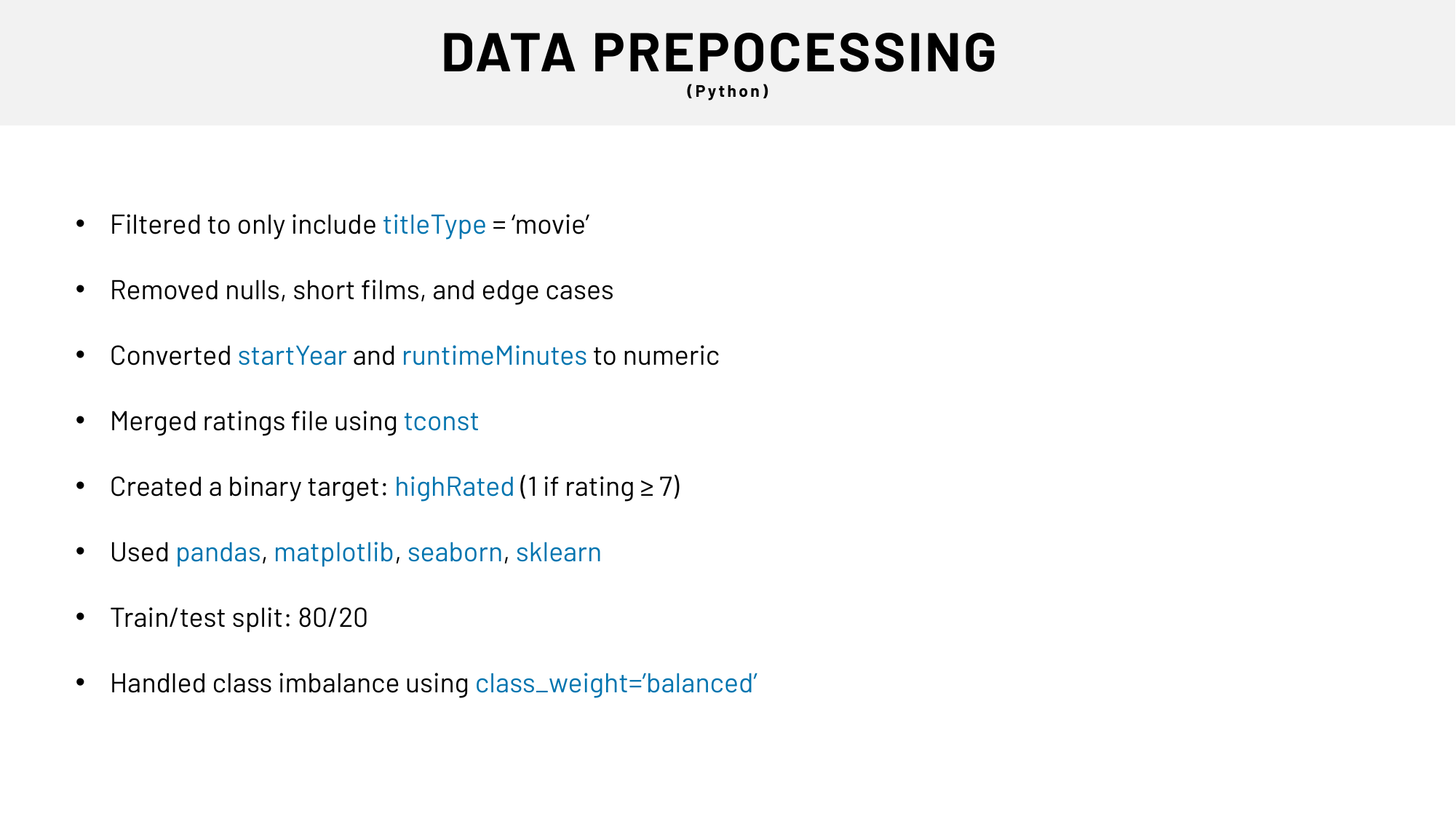

# DATA PREPOCESSING (Python)
Filtered to only include titleType = ‘movie’
Removed nulls, short films, and edge cases
Converted startYear and runtimeMinutes to numeric
Merged ratings file using tconst
Created a binary target: highRated (1 if rating ≥ 7)
Used pandas, matplotlib, seaborn, sklearn
Train/test split: 80/20
Handled class imbalance using class_weight=’balanced’